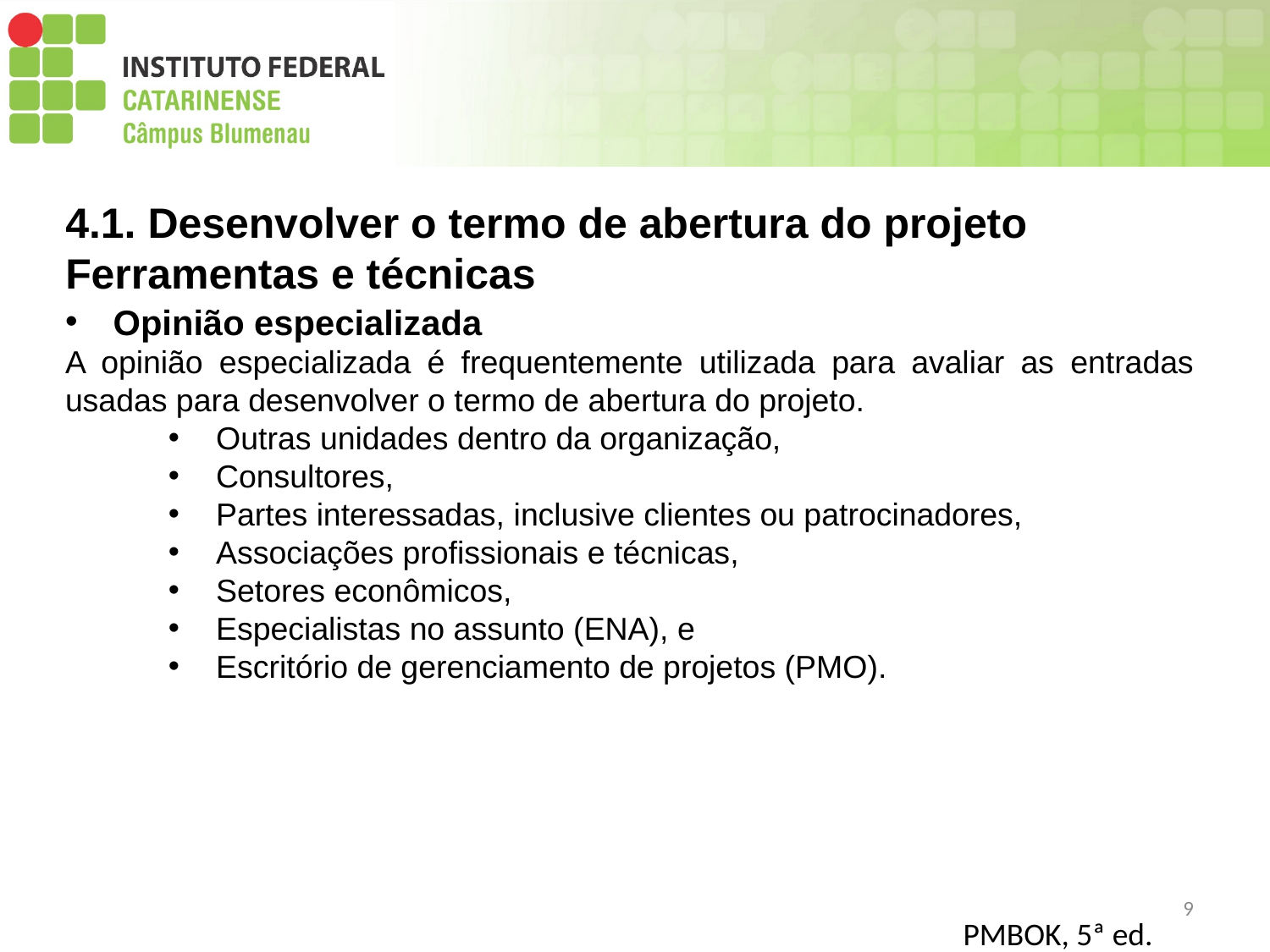

4.1. Desenvolver o termo de abertura do projeto
Ferramentas e técnicas
Opinião especializada
A opinião especializada é frequentemente utilizada para avaliar as entradas usadas para desenvolver o termo de abertura do projeto.
Outras unidades dentro da organização,
Consultores,
Partes interessadas, inclusive clientes ou patrocinadores,
Associações profissionais e técnicas,
Setores econômicos,
Especialistas no assunto (ENA), e
Escritório de gerenciamento de projetos (PMO).
9
PMBOK, 5ª ed.